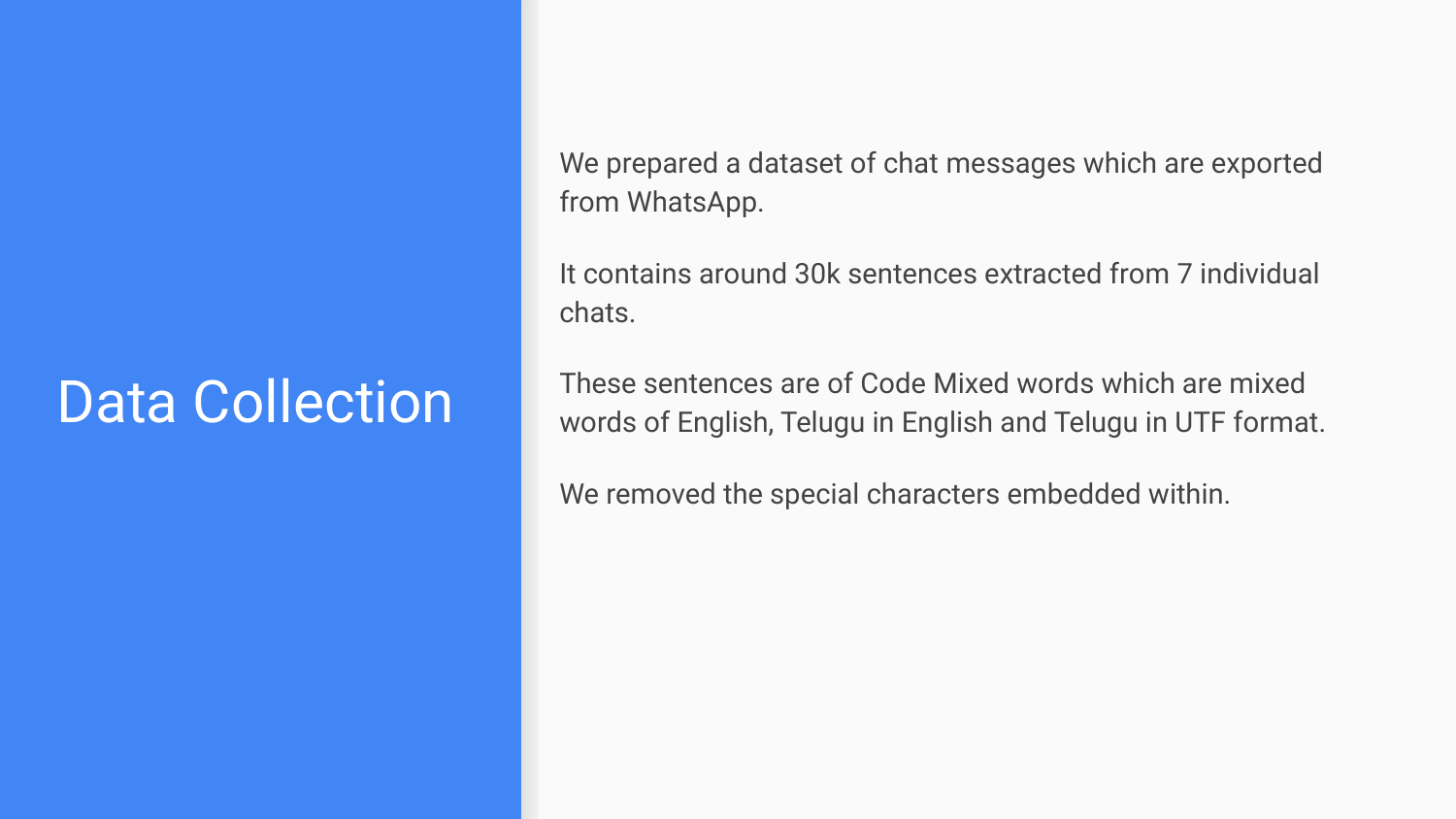

We prepared a dataset of chat messages which are exported from WhatsApp.
It contains around 30k sentences extracted from 7 individual chats.
These sentences are of Code Mixed words which are mixed words of English, Telugu in English and Telugu in UTF format.
We removed the special characters embedded within.
# Data Collection